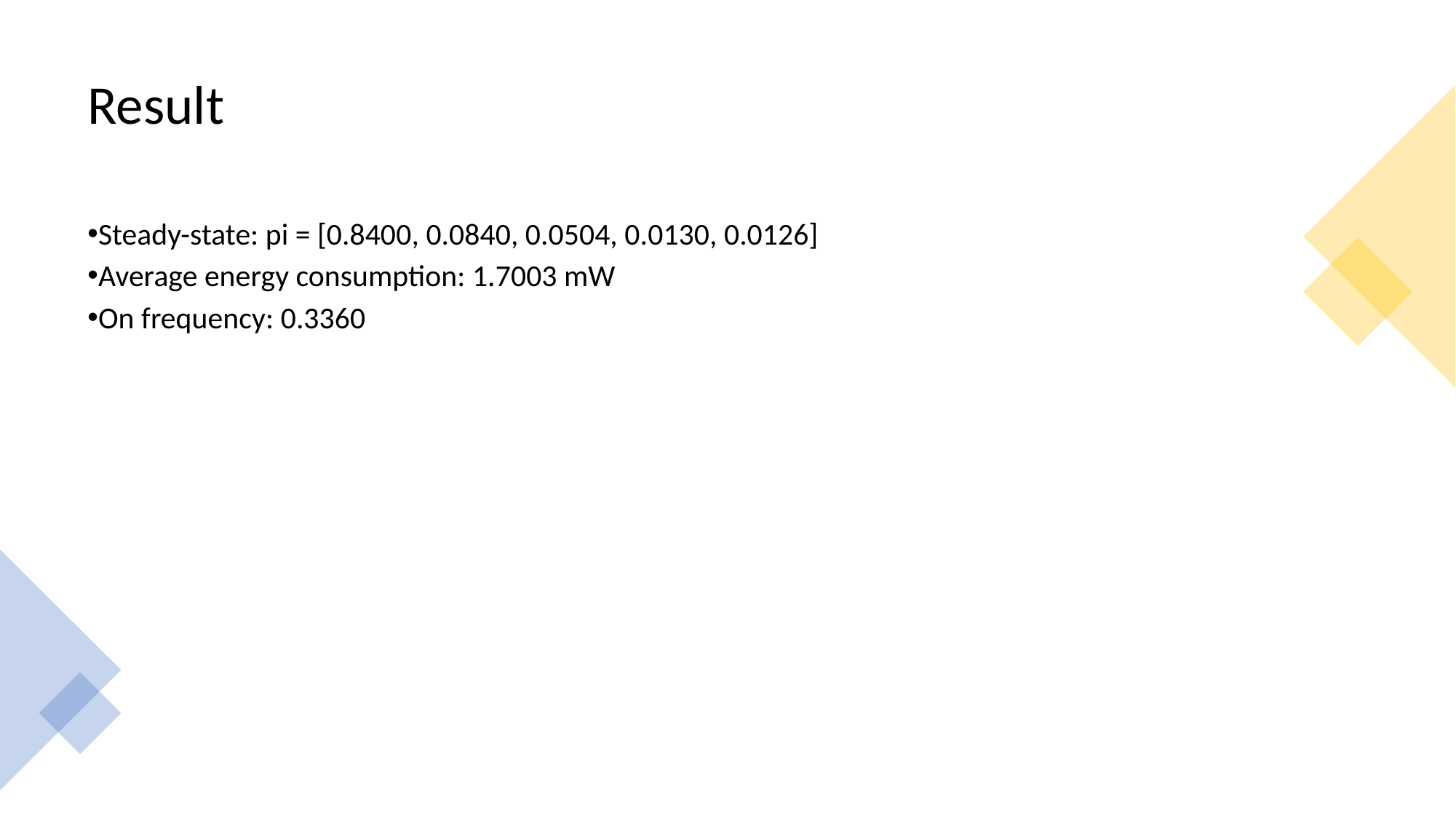

Result

Steady-state: pi = [0.8400, 0.0840, 0.0504, 0.0130, 0.0126]
Average energy consumption: 1.7003 mW
On frequency: 0.3360